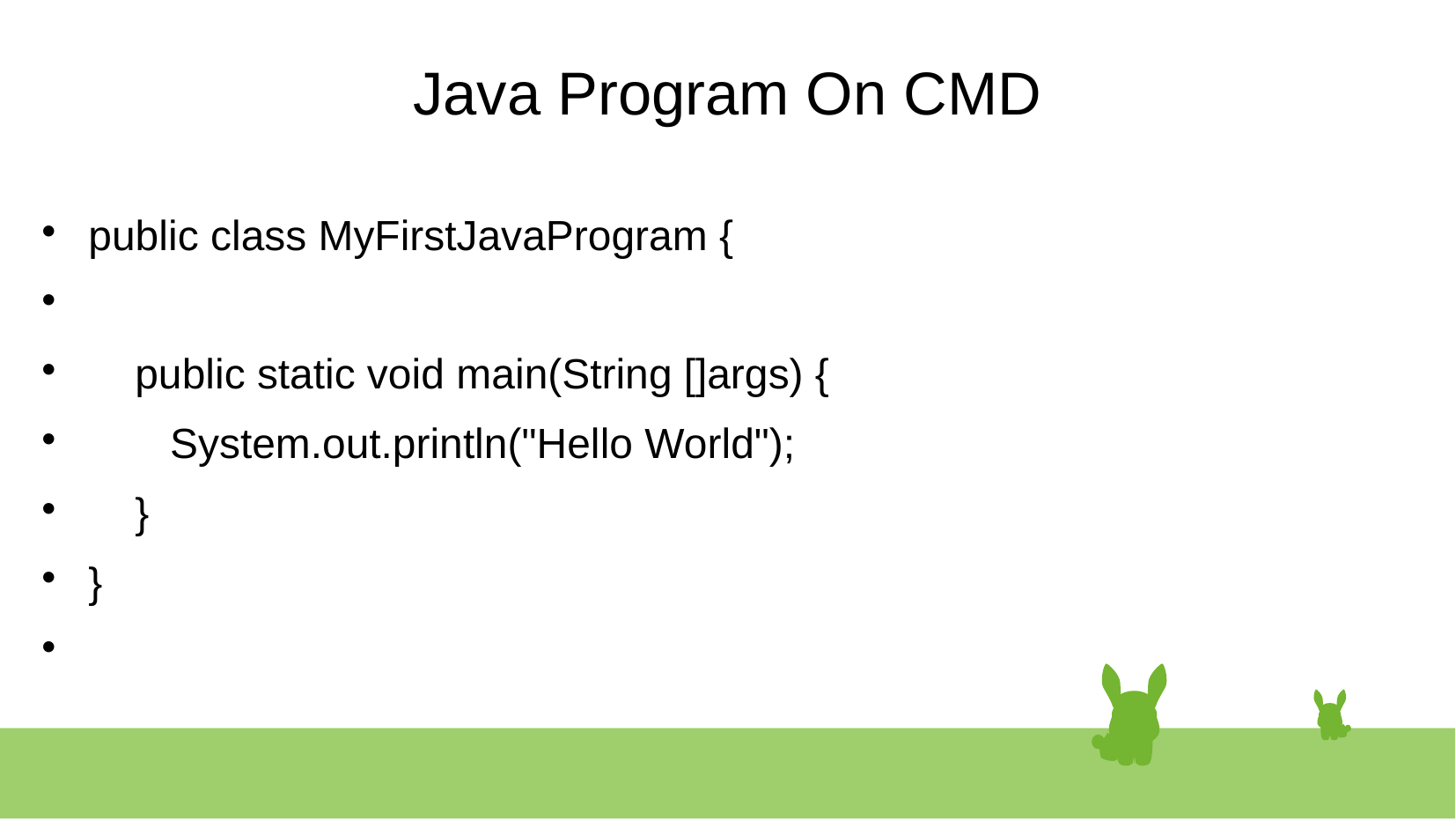

# Java Program On CMD
public class MyFirstJavaProgram {

    public static void main(String []args) {
       System.out.println("Hello World");
    }
}